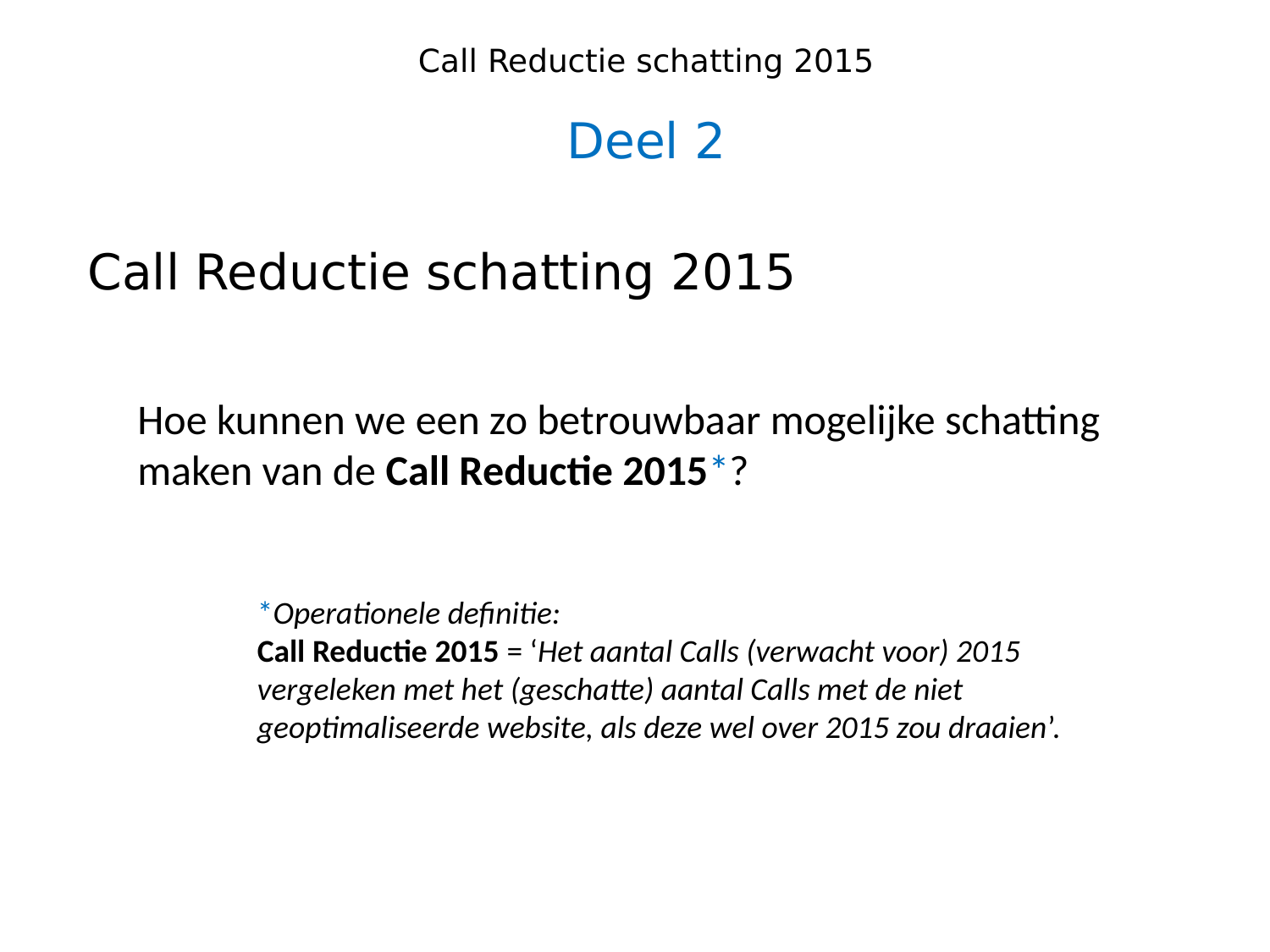

Call Reductie schatting 2015
# Deel 2
Call Reductie schatting 2015
Hoe kunnen we een zo betrouwbaar mogelijke schatting maken van de Call Reductie 2015*?
*Operationele definitie:
Call Reductie 2015 = ‘Het aantal Calls (verwacht voor) 2015 vergeleken met het (geschatte) aantal Calls met de niet geoptimaliseerde website, als deze wel over 2015 zou draaien’.